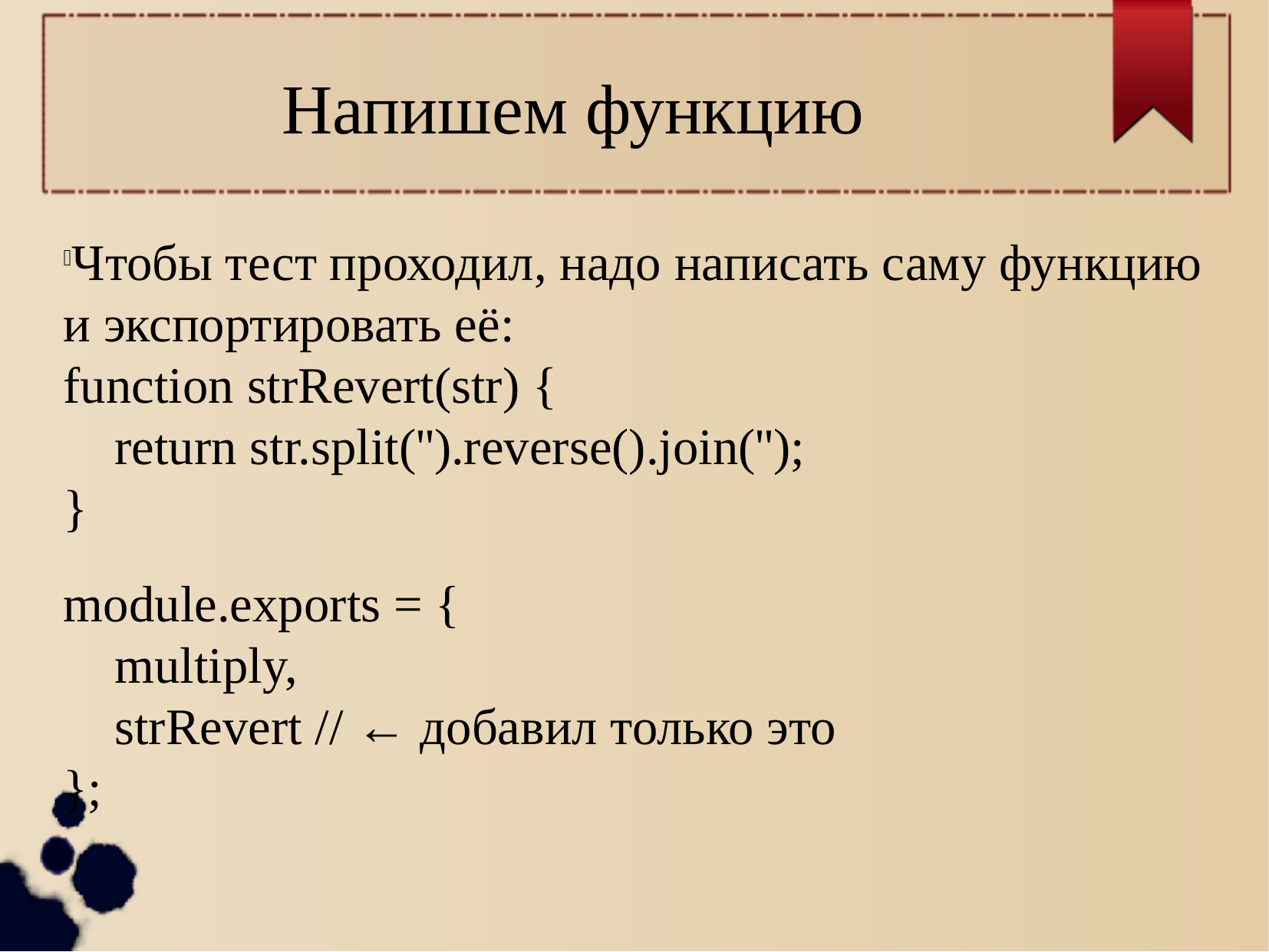

Напишем функцию
Чтобы тест проходил, надо написать саму функцию и экспортировать её:
function strRevert(str) {
    return str.split('').reverse().join('');
}

module.exports = {
    multiply,
    strRevert // ← добавил только это
};